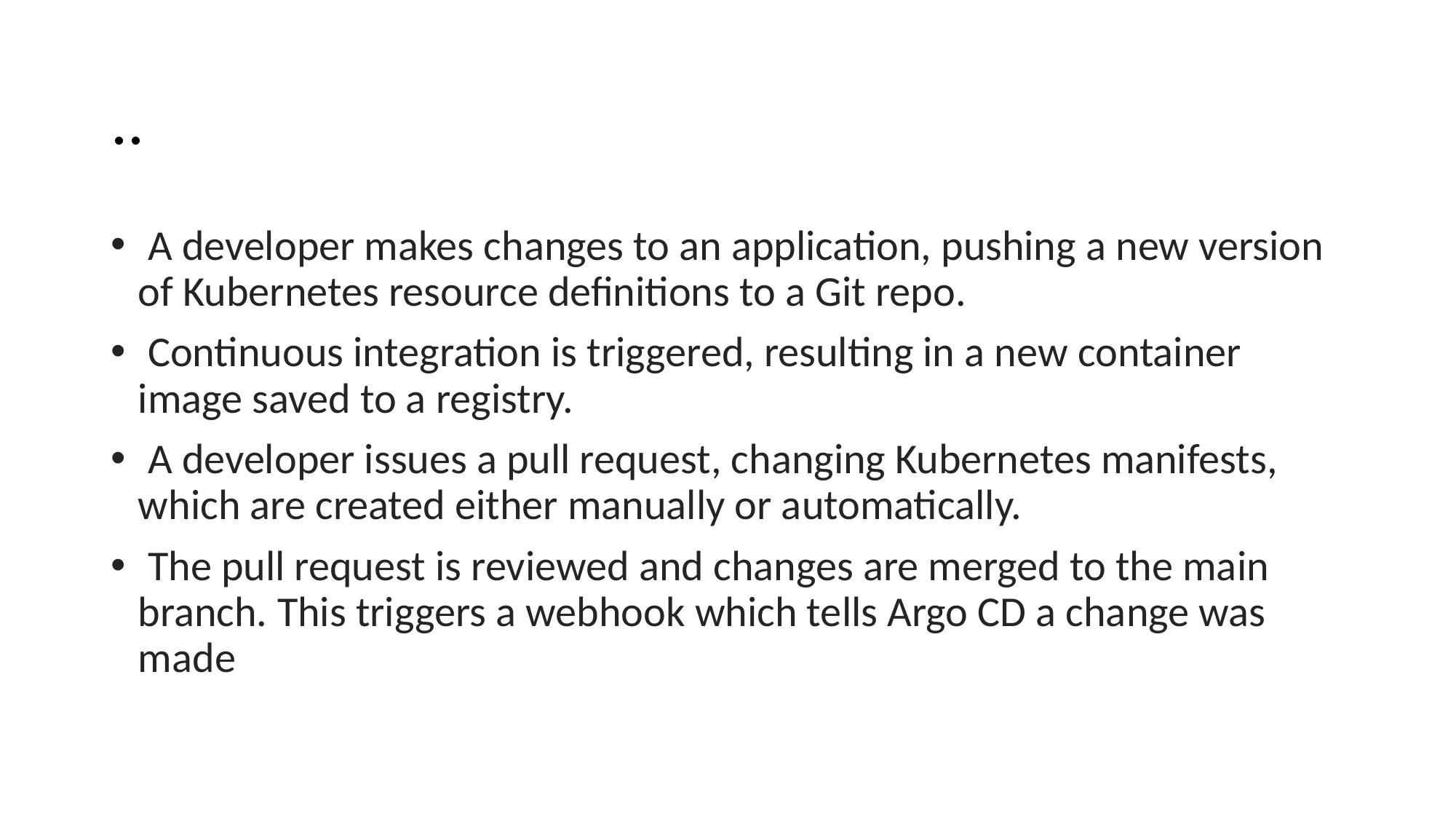

# ..
 A developer makes changes to an application, pushing a new version of Kubernetes resource definitions to a Git repo.
 Continuous integration is triggered, resulting in a new container image saved to a registry.
 A developer issues a pull request, changing Kubernetes manifests, which are created either manually or automatically.
 The pull request is reviewed and changes are merged to the main branch. This triggers a webhook which tells Argo CD a change was made